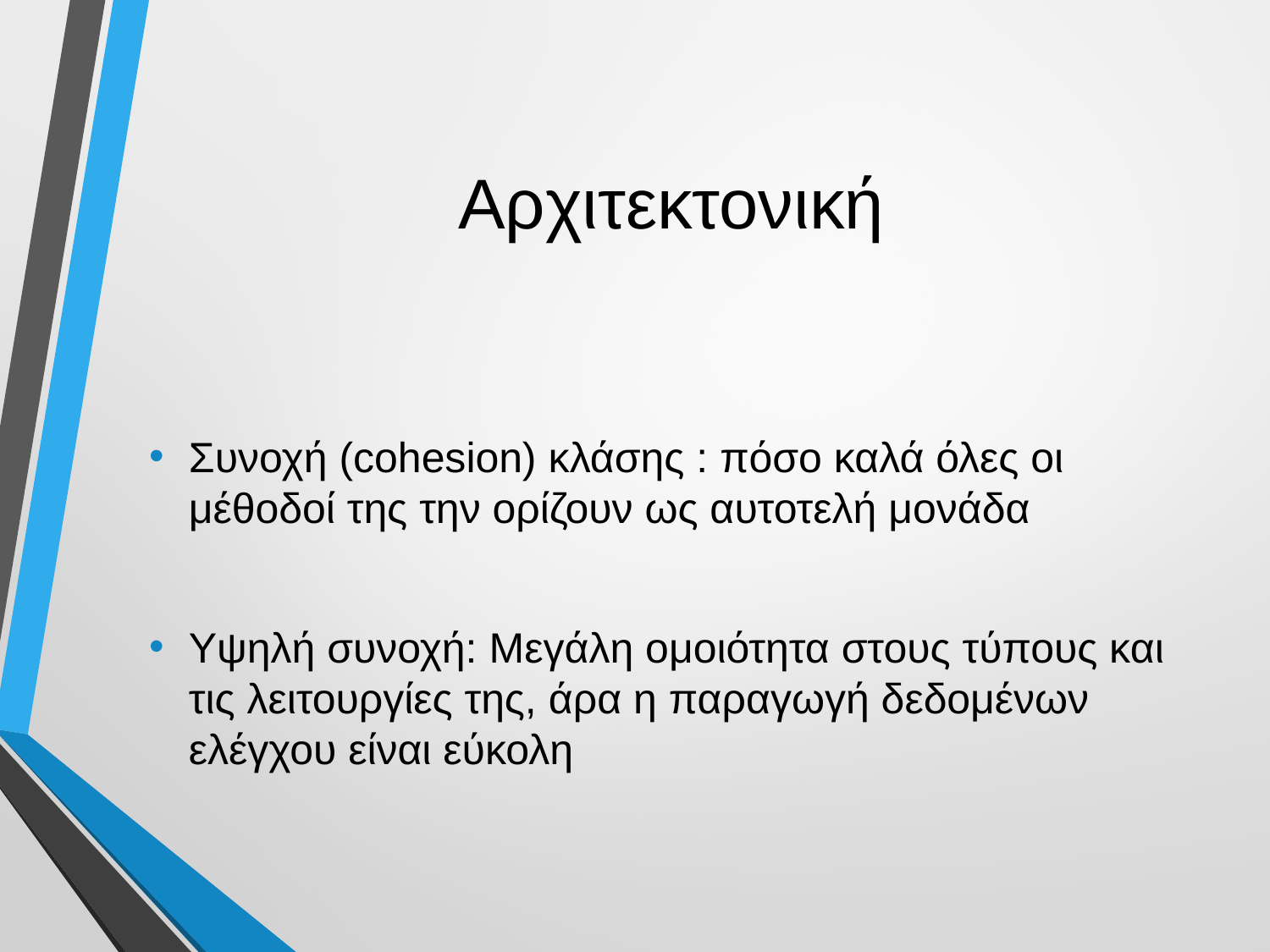

# Αρχιτεκτονική
Συνοχή (cohesion) κλάσης : πόσο καλά όλες οι μέθοδοί της την ορίζουν ως αυτοτελή μονάδα

Υψηλή συνοχή: Μεγάλη ομοιότητα στους τύπους και τις λειτουργίες της, άρα η παραγωγή δεδομένων ελέγχου είναι εύκολη